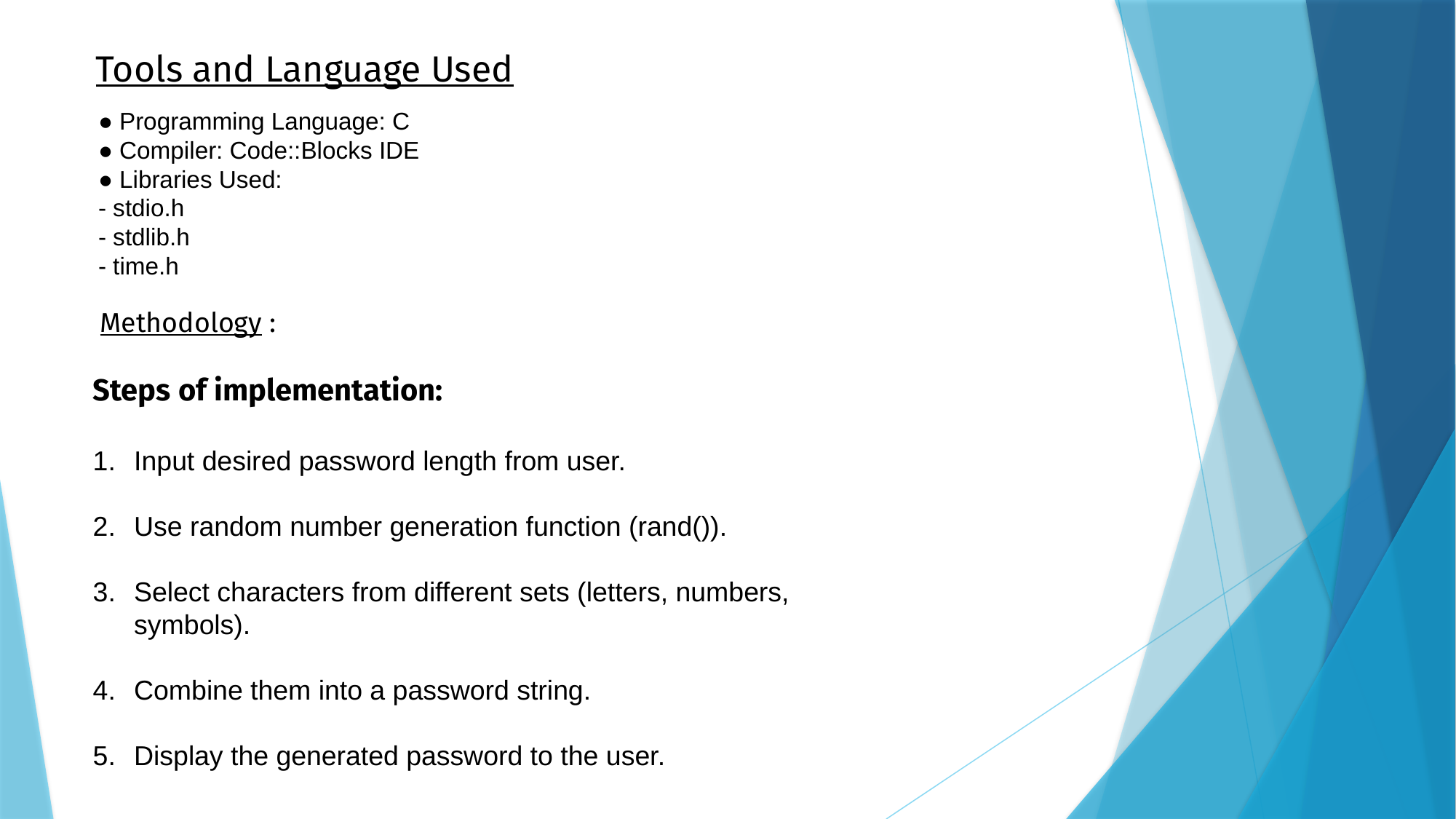

Tools and Language Used

● Programming Language: C
● Compiler: Code::Blocks IDE
● Libraries Used:
- stdio.h
- stdlib.h
- time.h
 Methodology :

Steps of implementation:

Input desired password length from user.

Use random number generation function (rand()).

Select characters from different sets (letters, numbers, symbols).

Combine them into a password string.

Display the generated password to the user.